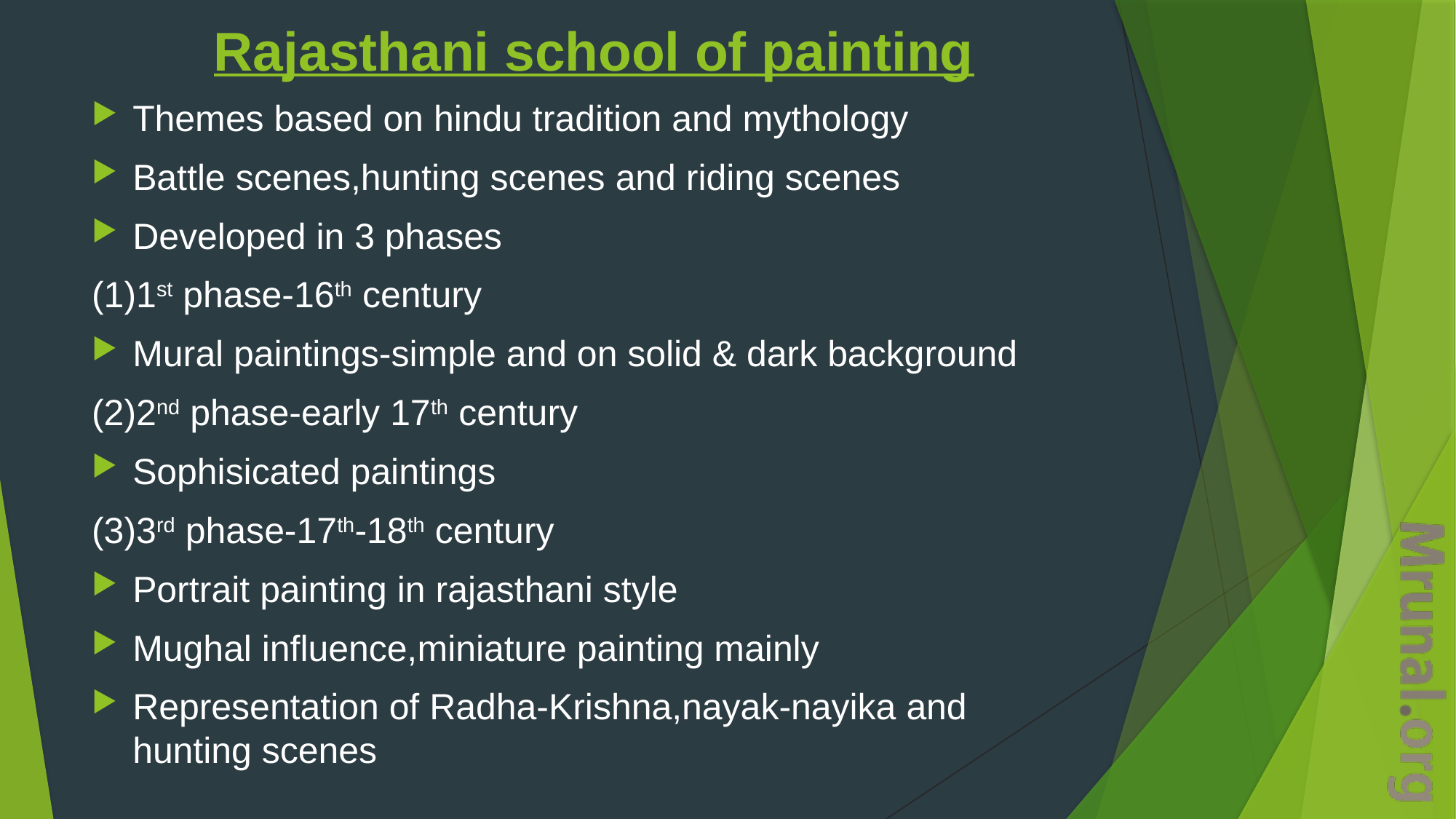

# Rajasthani school of painting
Themes based on hindu tradition and mythology
Battle scenes,hunting scenes and riding scenes
Developed in 3 phases
(1)1st phase-16th century
Mural paintings-simple and on solid & dark background
(2)2nd phase-early 17th century
Sophisicated paintings
(3)3rd phase-17th-18th century
Portrait painting in rajasthani style
Mughal influence,miniature painting mainly
Representation of Radha-Krishna,nayak-nayika and hunting scenes